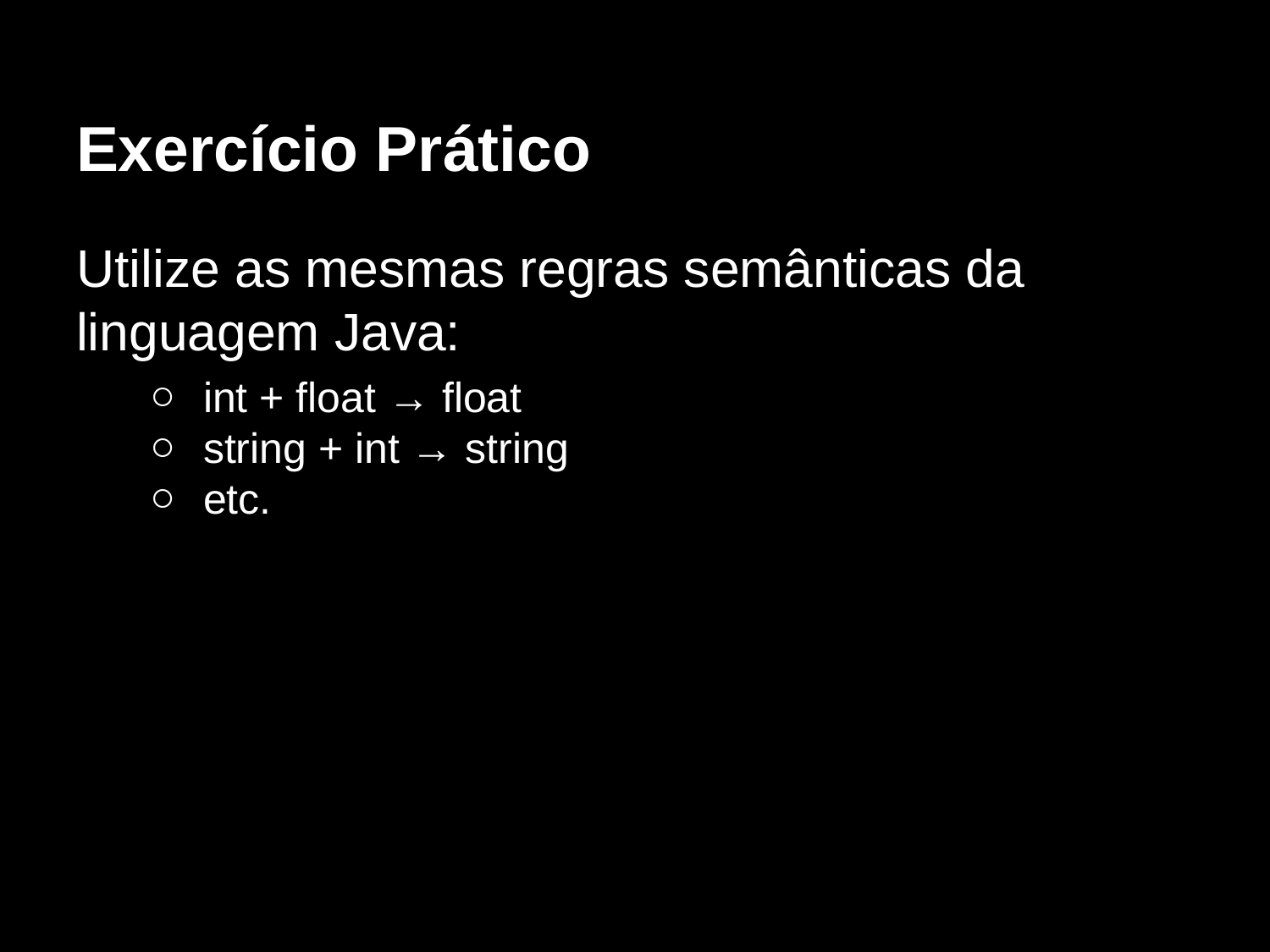

# Exercício Prático
Utilize as mesmas regras semânticas da linguagem Java:
int + float → float
string + int → string
etc.